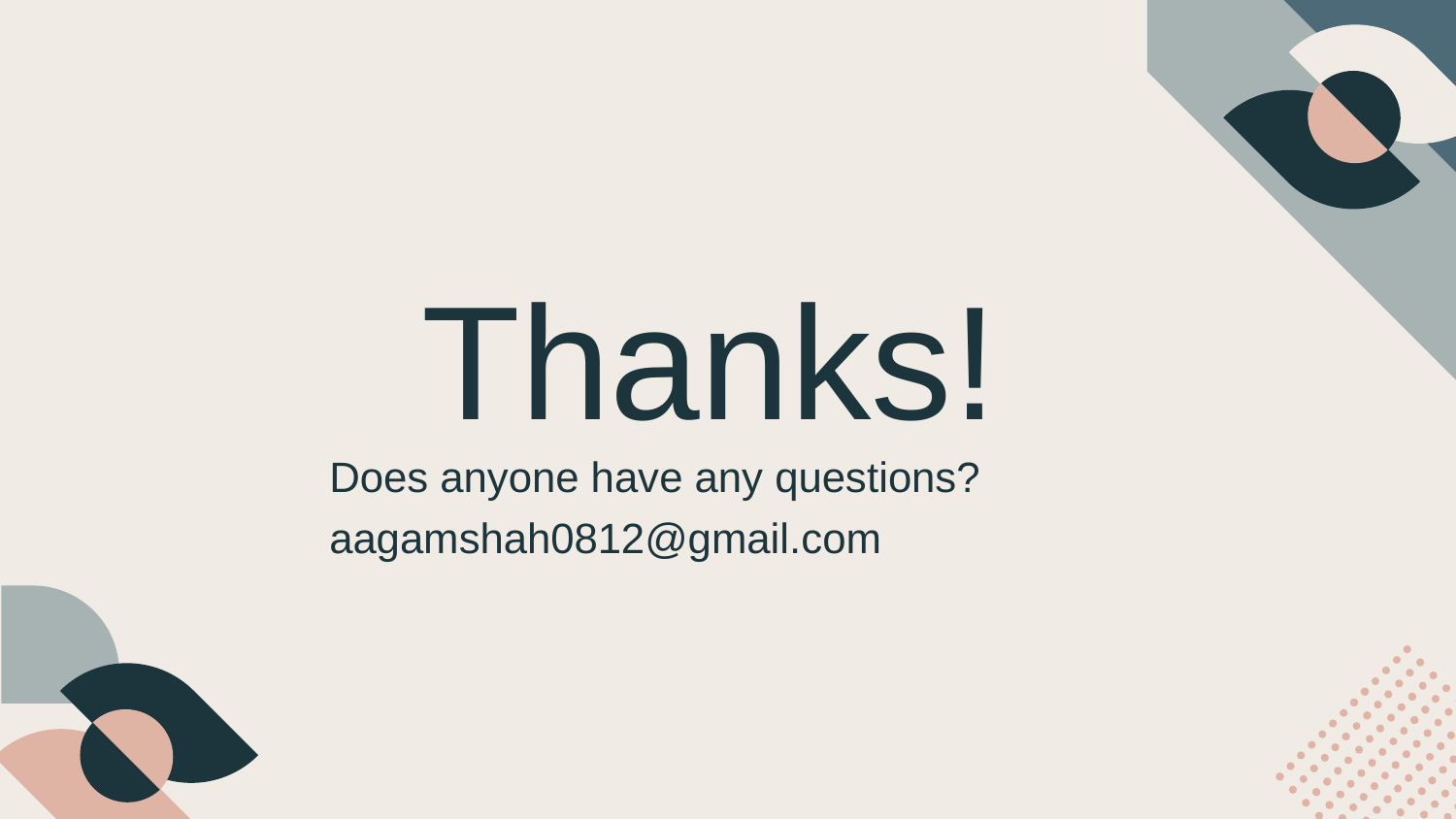

Thanks!
Does anyone have any questions?
aagamshah0812@gmail.com